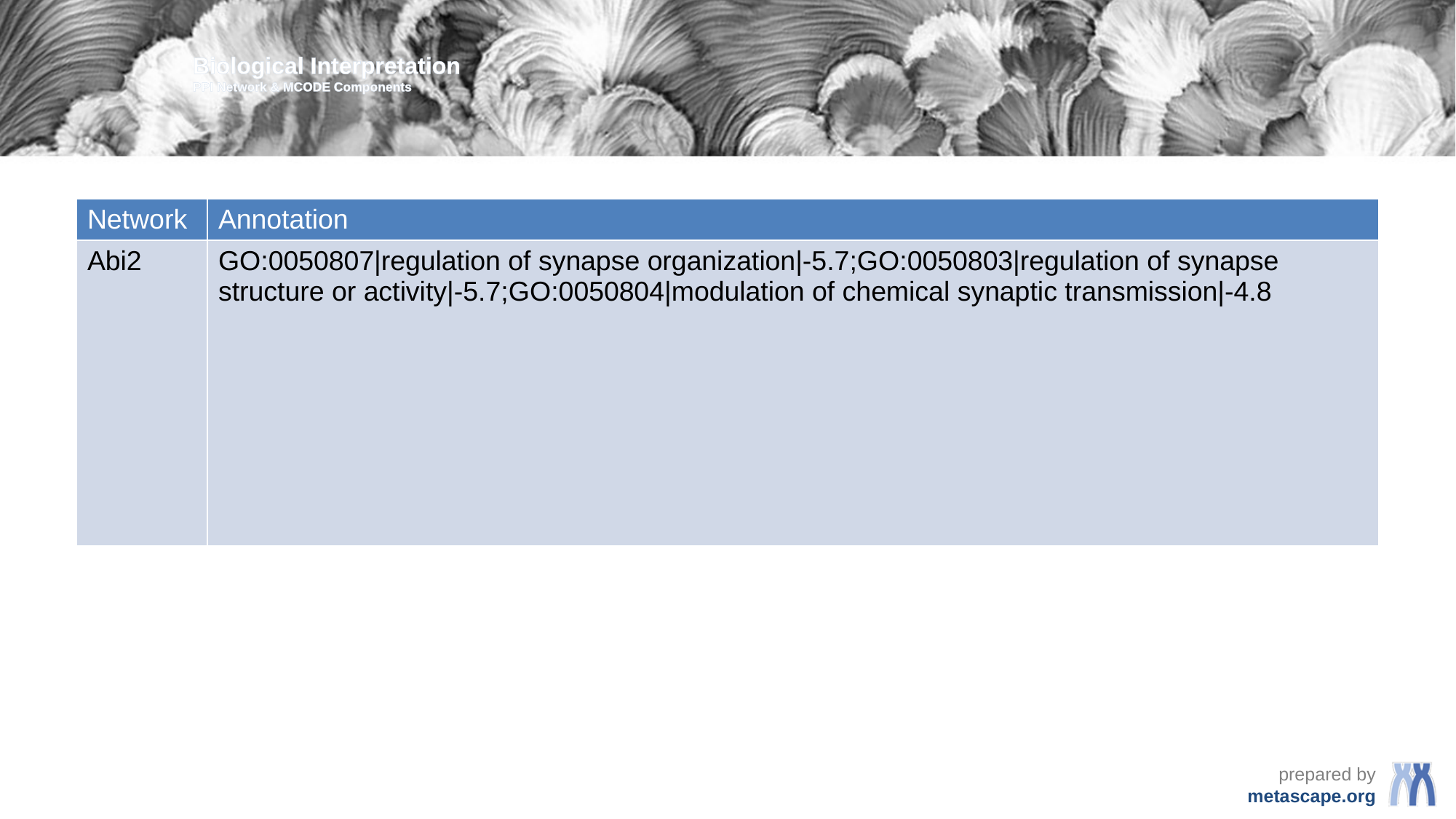

Biological Interpretation
PPI Network & MCODE Components
| Network | Annotation |
| --- | --- |
| Abi2 | GO:0050807|regulation of synapse organization|-5.7;GO:0050803|regulation of synapse structure or activity|-5.7;GO:0050804|modulation of chemical synaptic transmission|-4.8 |